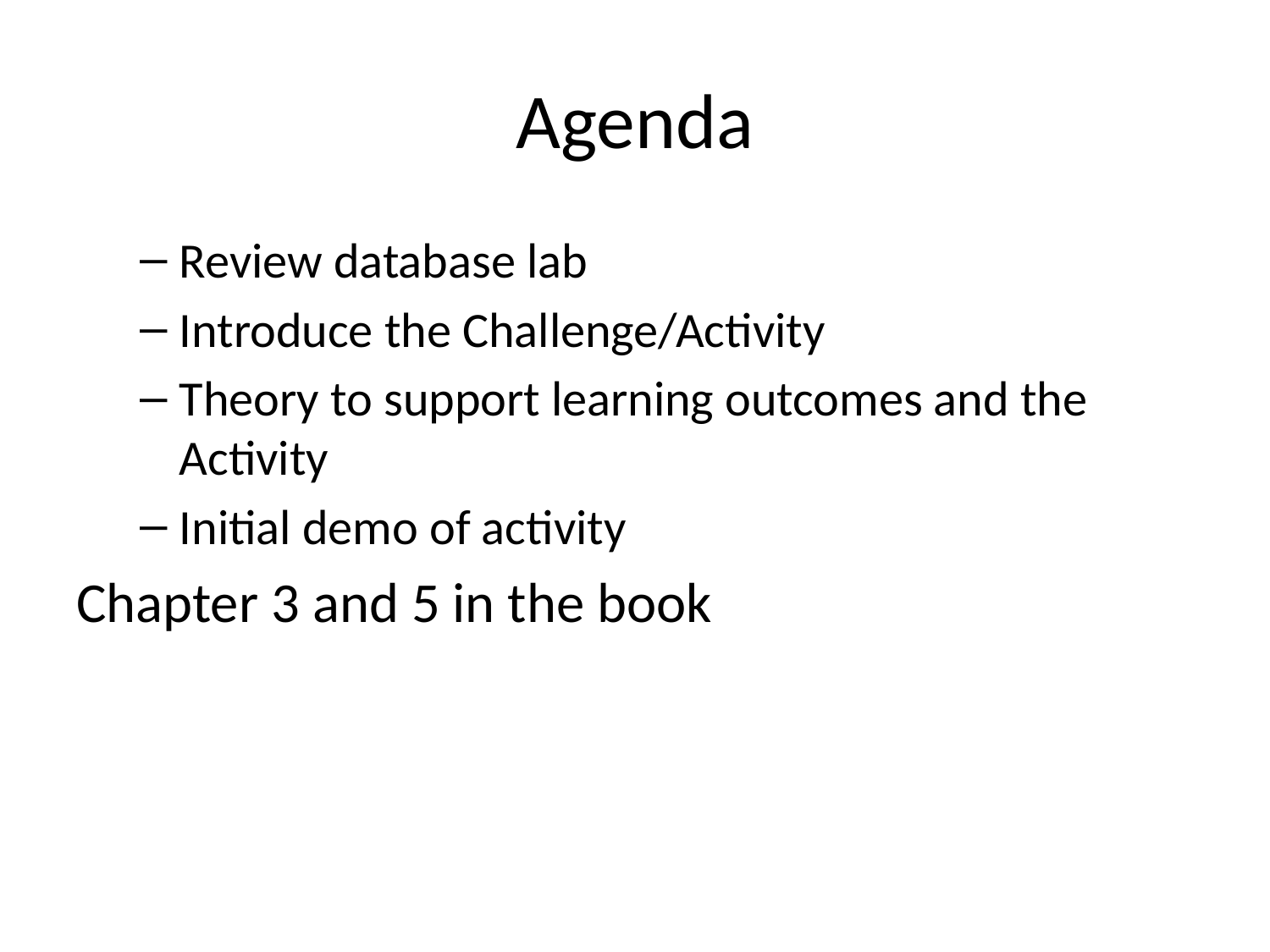

# Agenda
Review database lab
Introduce the Challenge/Activity
Theory to support learning outcomes and the Activity
Initial demo of activity
Chapter 3 and 5 in the book